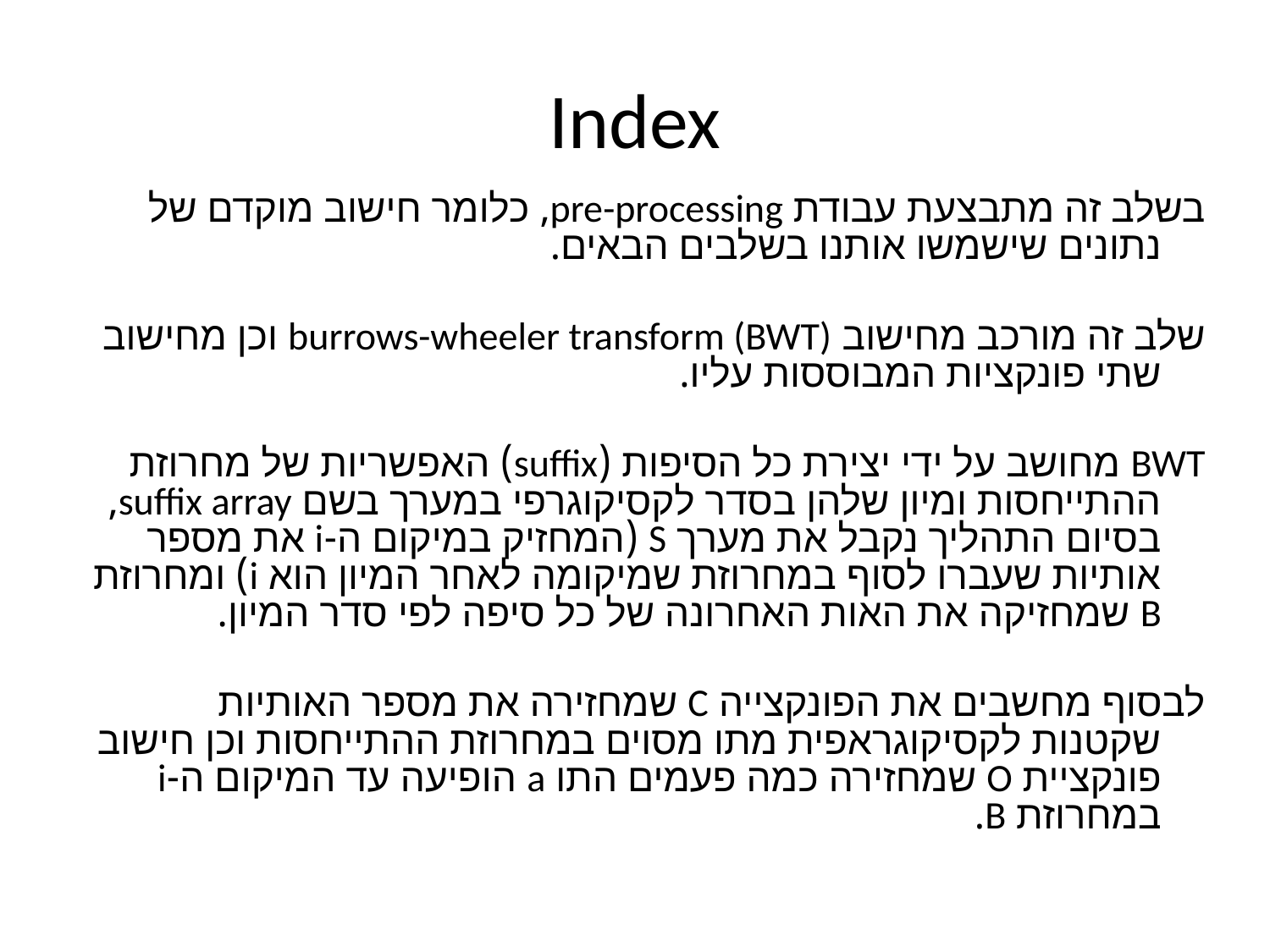

# Index
בשלב זה מתבצעת עבודת pre-processing, כלומר חישוב מוקדם של נתונים שישמשו אותנו בשלבים הבאים.

שלב זה מורכב מחישוב burrows-wheeler transform (BWT) וכן מחישוב שתי פונקציות המבוססות עליו.

BWT מחושב על ידי יצירת כל הסיפות (suffix) האפשריות של מחרוזת ההתייחסות ומיון שלהן בסדר לקסיקוגרפי במערך בשם suffix array, בסיום התהליך נקבל את מערך S (המחזיק במיקום ה-i את מספר אותיות שעברו לסוף במחרוזת שמיקומה לאחר המיון הוא i) ומחרוזת B שמחזיקה את האות האחרונה של כל סיפה לפי סדר המיון.

לבסוף מחשבים את הפונקצייה C שמחזירה את מספר האותיות שקטנות לקסיקוגראפית מתו מסוים במחרוזת ההתייחסות וכן חישוב פונקציית O שמחזירה כמה פעמים התו a הופיעה עד המיקום ה-i במחרוזת B.